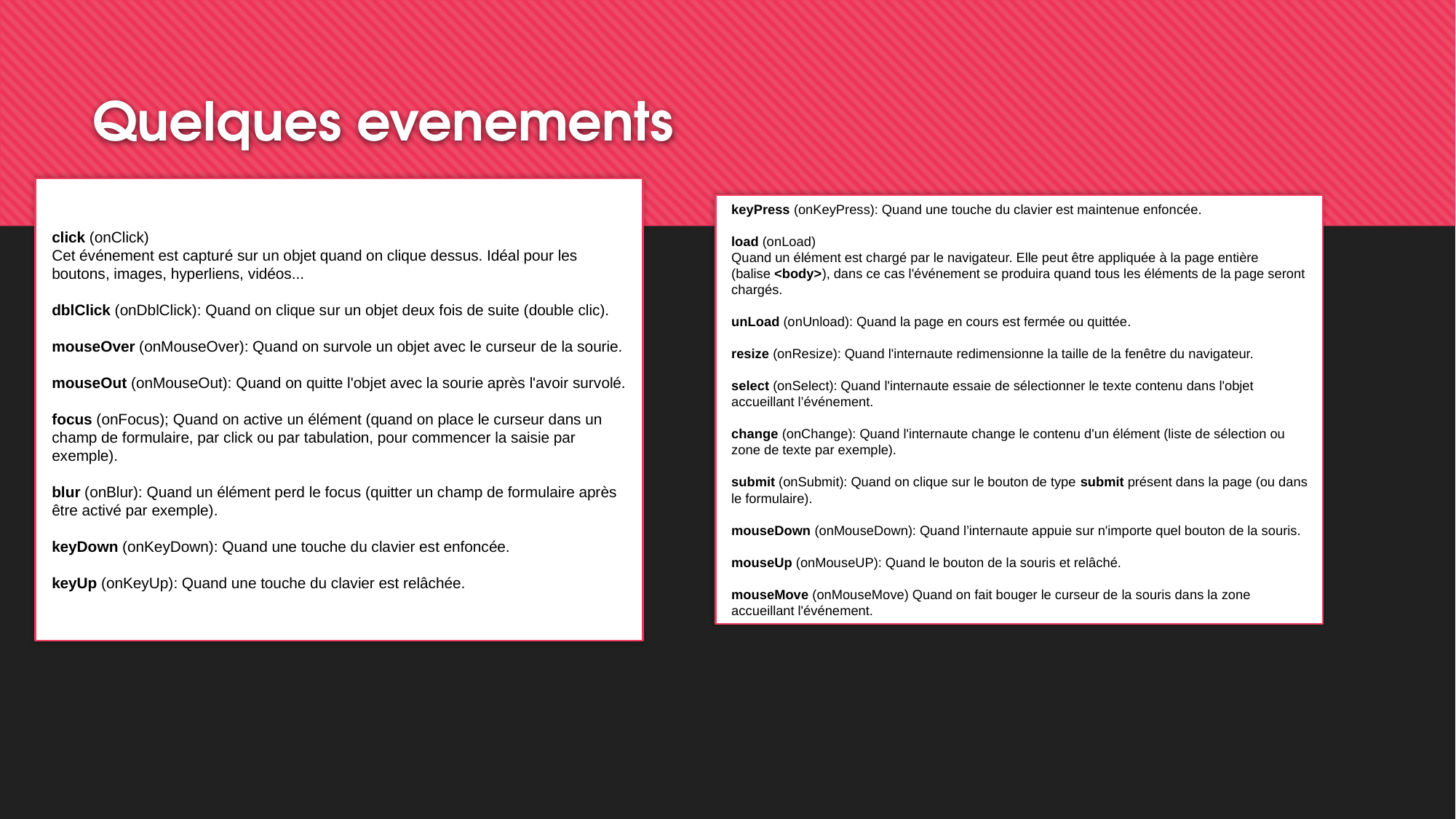

# Quelques evenements
click (onClick)
Cet événement est capturé sur un objet quand on clique dessus. Idéal pour les boutons, images, hyperliens, vidéos...
dblClick (onDblClick): Quand on clique sur un objet deux fois de suite (double clic).
mouseOver (onMouseOver): Quand on survole un objet avec le curseur de la sourie.
mouseOut (onMouseOut): Quand on quitte l'objet avec la sourie après l'avoir survolé.
focus (onFocus); Quand on active un élément (quand on place le curseur dans un champ de formulaire, par click ou par tabulation, pour commencer la saisie par exemple).
blur (onBlur): Quand un élément perd le focus (quitter un champ de formulaire après être activé par exemple).
keyDown (onKeyDown): Quand une touche du clavier est enfoncée.
keyUp (onKeyUp): Quand une touche du clavier est relâchée.
keyPress (onKeyPress): Quand une touche du clavier est maintenue enfoncée.
load (onLoad)
Quand un élément est chargé par le navigateur. Elle peut être appliquée à la page entière (balise <body>), dans ce cas l'événement se produira quand tous les éléments de la page seront chargés.
unLoad (onUnload): Quand la page en cours est fermée ou quittée.
resize (onResize): Quand l'internaute redimensionne la taille de la fenêtre du navigateur.
select (onSelect): Quand l'internaute essaie de sélectionner le texte contenu dans l'objet accueillant l’événement.
change (onChange): Quand l'internaute change le contenu d'un élément (liste de sélection ou zone de texte par exemple).
submit (onSubmit): Quand on clique sur le bouton de type submit présent dans la page (ou dans le formulaire).
mouseDown (onMouseDown): Quand l’internaute appuie sur n'importe quel bouton de la souris.
mouseUp (onMouseUP): Quand le bouton de la souris et relâché.
mouseMove (onMouseMove) Quand on fait bouger le curseur de la souris dans la zone accueillant l'événement.